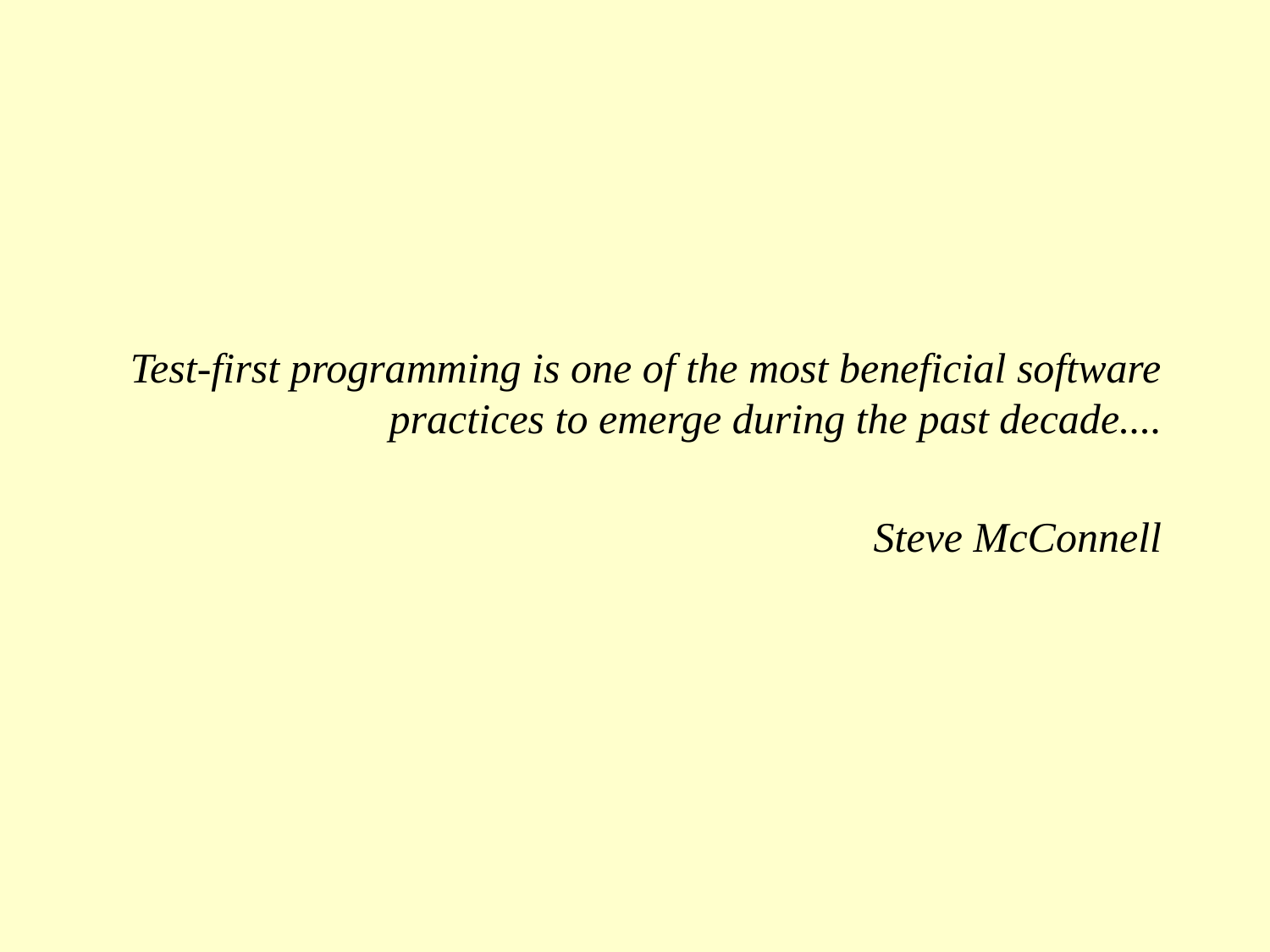

Test-first programming is one of the most beneficial software practices to emerge during the past decade....

Steve McConnell